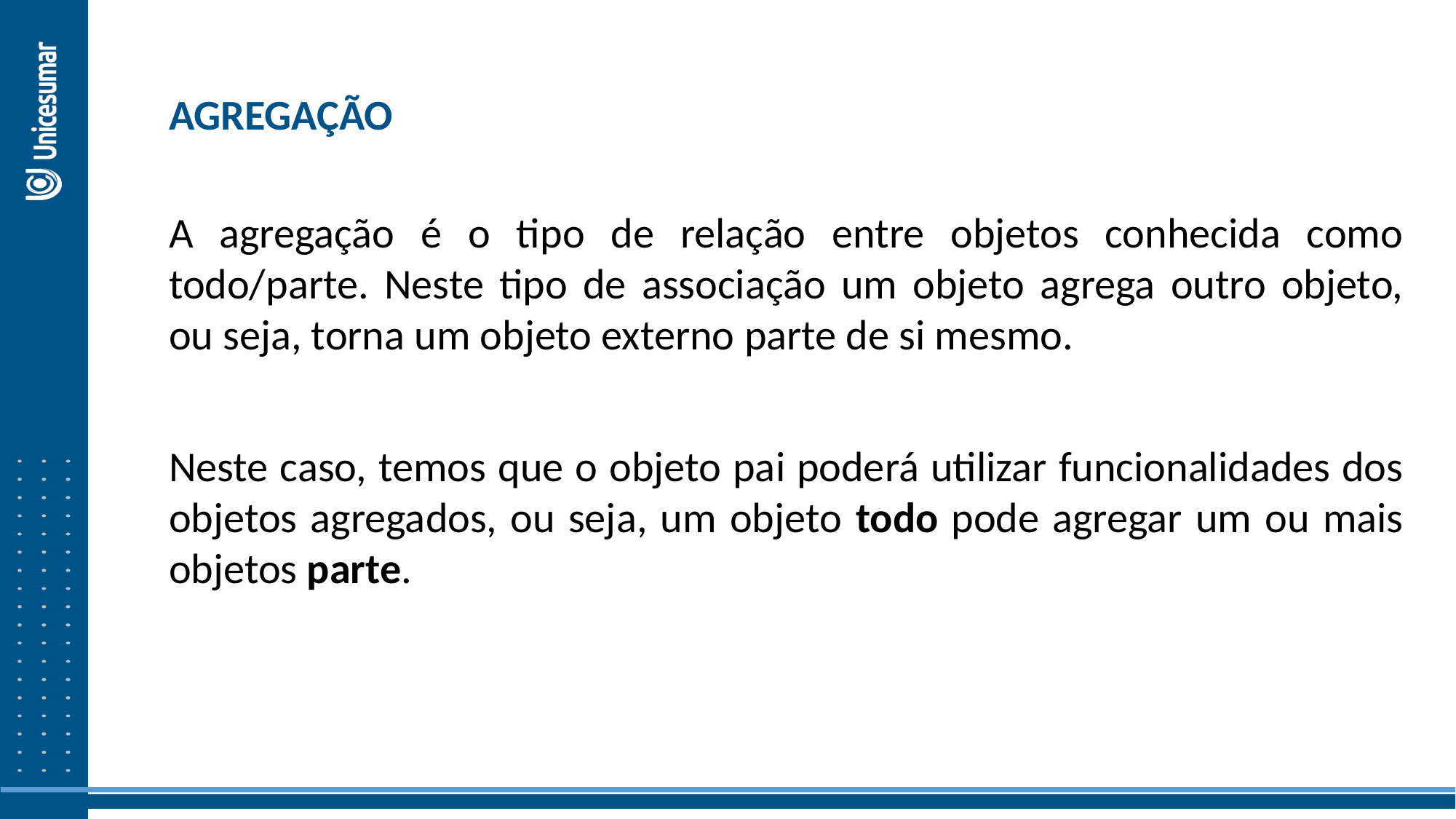

AGREGAÇÃO
A agregação é o tipo de relação entre objetos conhecida como todo/parte. Neste tipo de associação um objeto agrega outro objeto, ou seja, torna um objeto externo parte de si mesmo.

Neste caso, temos que o objeto pai poderá utilizar funcionalidades dos objetos agregados, ou seja, um objeto todo pode agregar um ou mais objetos parte.